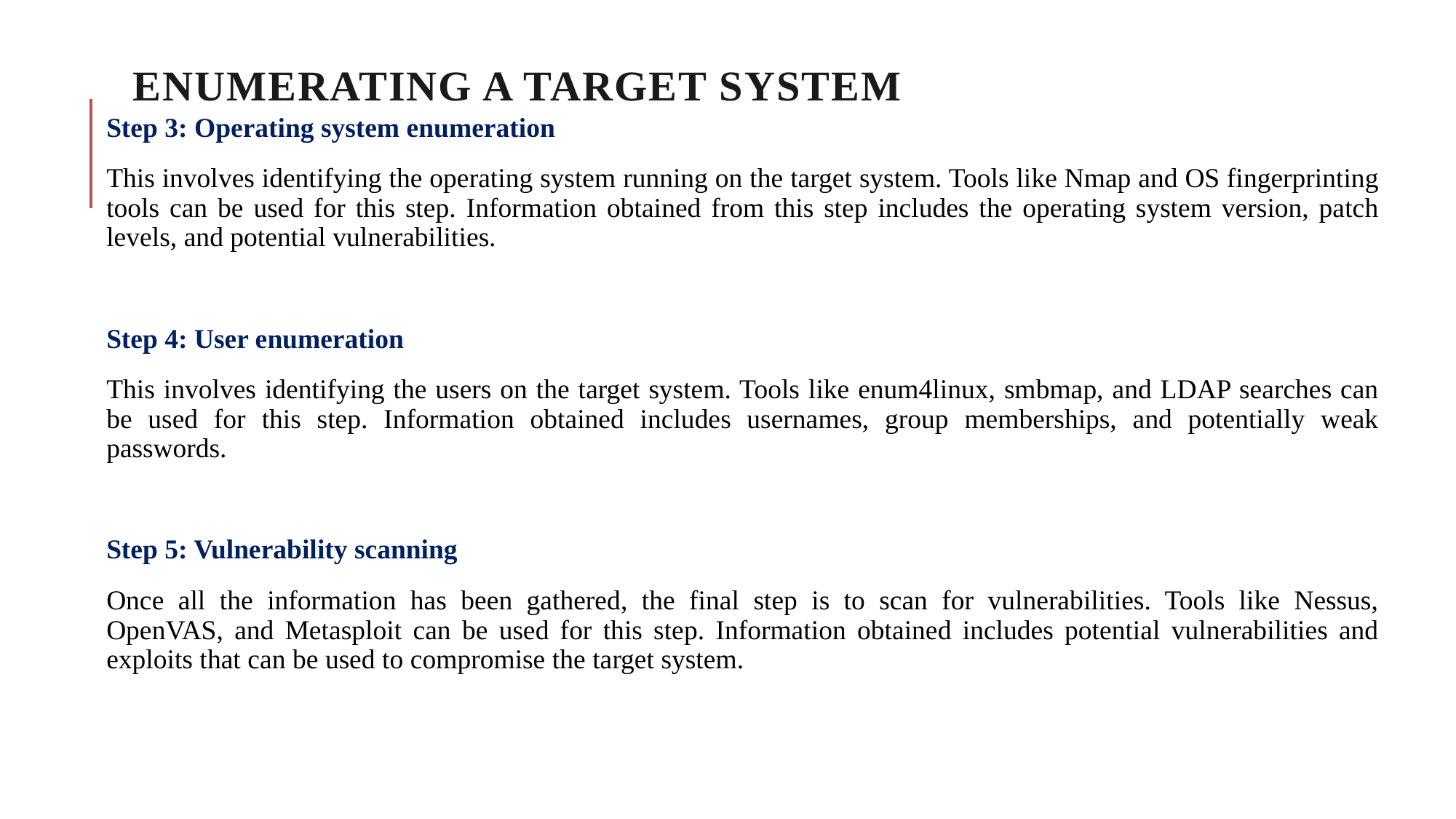

# Enumerating a target system
Step 3: Operating system enumeration
This involves identifying the operating system running on the target system. Tools like Nmap and OS fingerprinting tools can be used for this step. Information obtained from this step includes the operating system version, patch levels, and potential vulnerabilities.

Step 4: User enumeration
This involves identifying the users on the target system. Tools like enum4linux, smbmap, and LDAP searches can be used for this step. Information obtained includes usernames, group memberships, and potentially weak passwords.

Step 5: Vulnerability scanning
Once all the information has been gathered, the final step is to scan for vulnerabilities. Tools like Nessus, OpenVAS, and Metasploit can be used for this step. Information obtained includes potential vulnerabilities and exploits that can be used to compromise the target system.